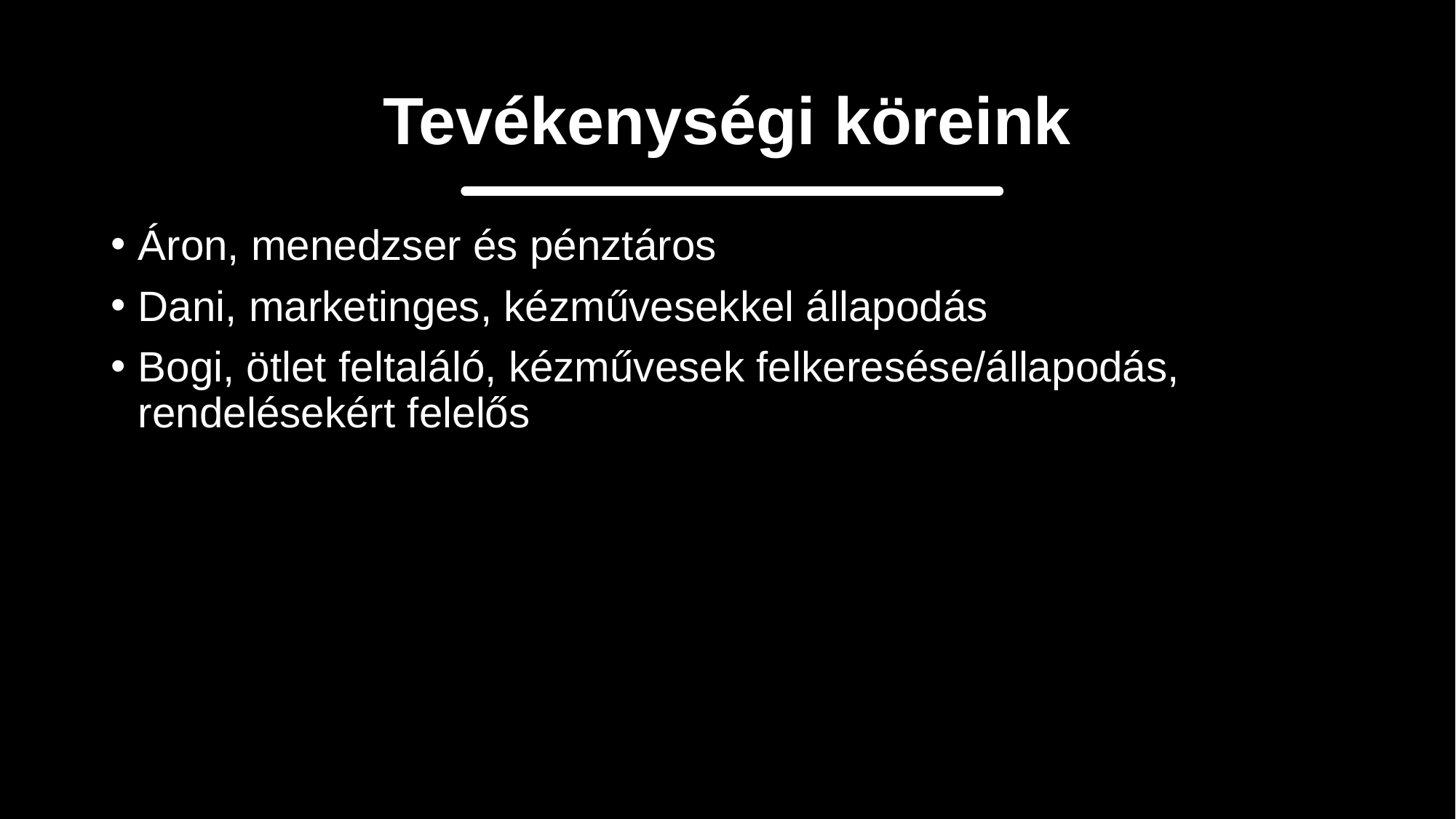

# Tevékenységi köreink
Áron, menedzser és pénztáros
Dani, marketinges, kézművesekkel állapodás
Bogi, ötlet feltaláló, kézművesek felkeresése/állapodás, rendelésekért felelős